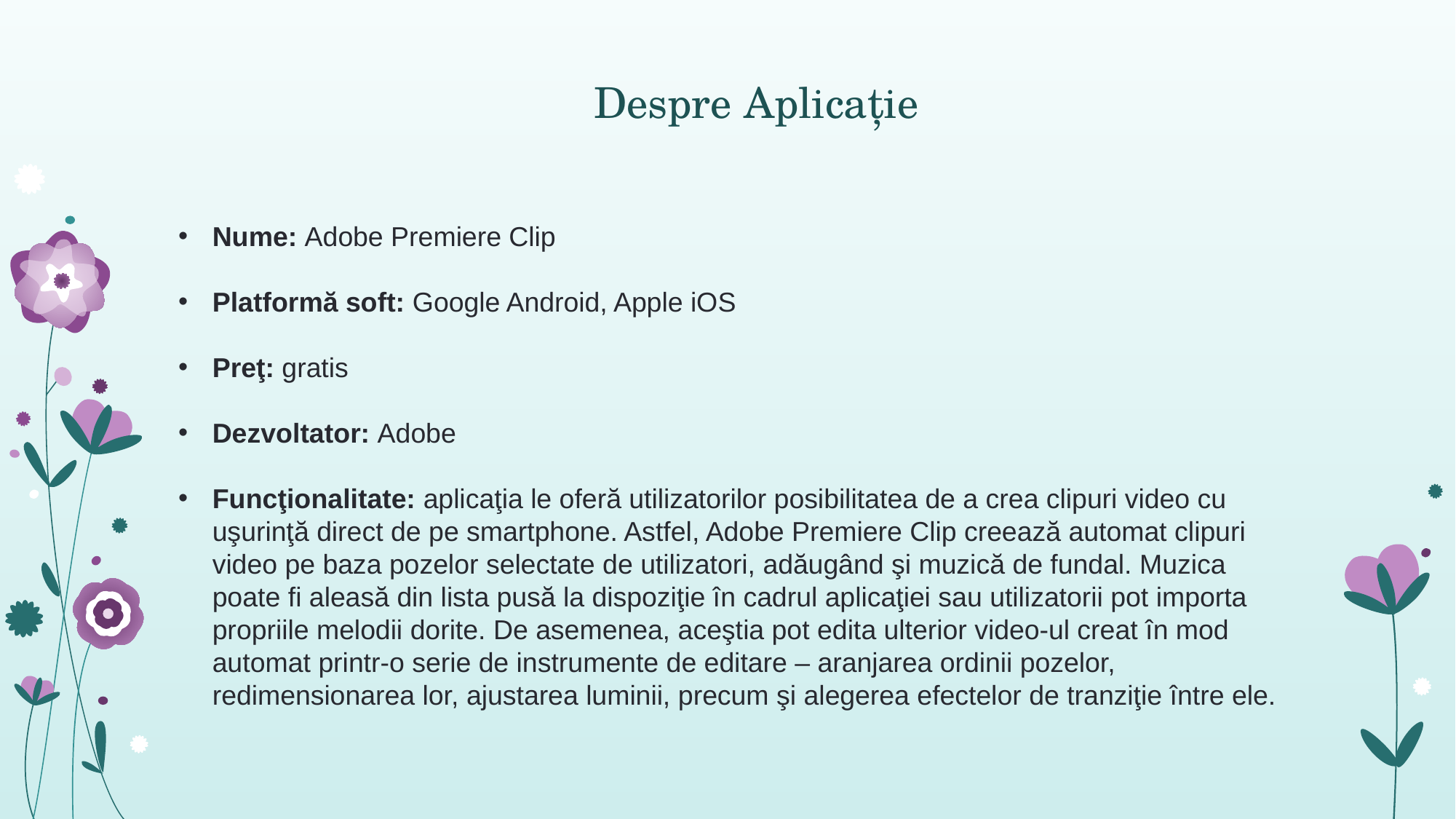

Despre Aplicație
Nume: Adobe Premiere Clip

Platformă soft: Google Android, Apple iOS

Preţ: gratis

Dezvoltator: Adobe

Funcţionalitate: aplicaţia le oferă utilizatorilor posibilitatea de a crea clipuri video cu uşurinţă direct de pe smartphone. Astfel, Adobe Premiere Clip creează automat clipuri video pe baza pozelor selectate de utilizatori, adăugând şi muzică de fundal. Muzica poate fi aleasă din lista pusă la dispoziţie în cadrul aplicaţiei sau utilizatorii pot importa propriile melodii dorite. De asemenea, aceştia pot edita ulterior video-ul creat în mod automat printr-o serie de instrumente de editare – aranjarea ordinii pozelor, redimensionarea lor, ajustarea luminii, precum şi alegerea efectelor de tranziţie între ele.